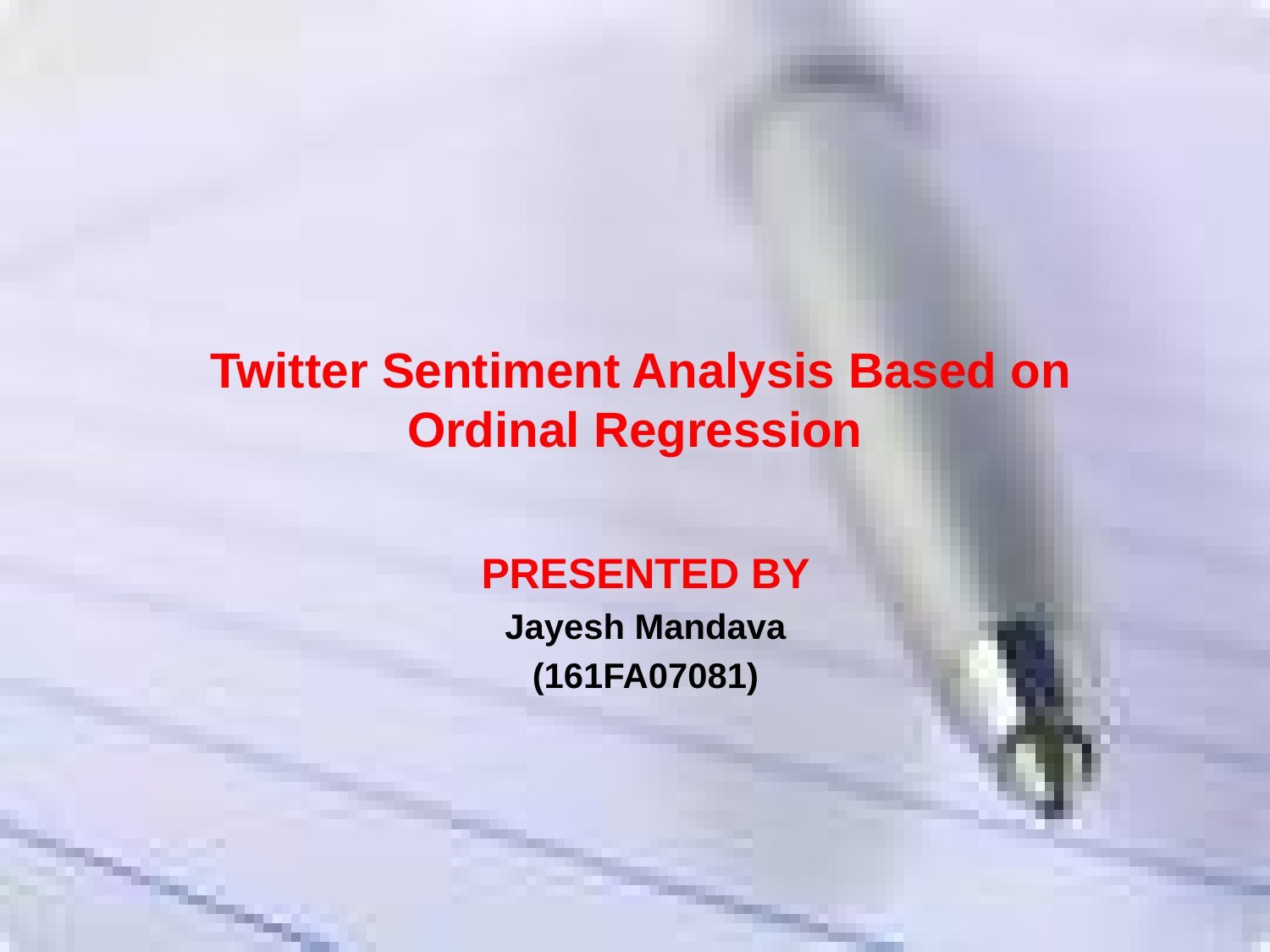

Twitter Sentiment Analysis Based on Ordinal Regression
PRESENTED BY
Jayesh Mandava
(161FA07081)